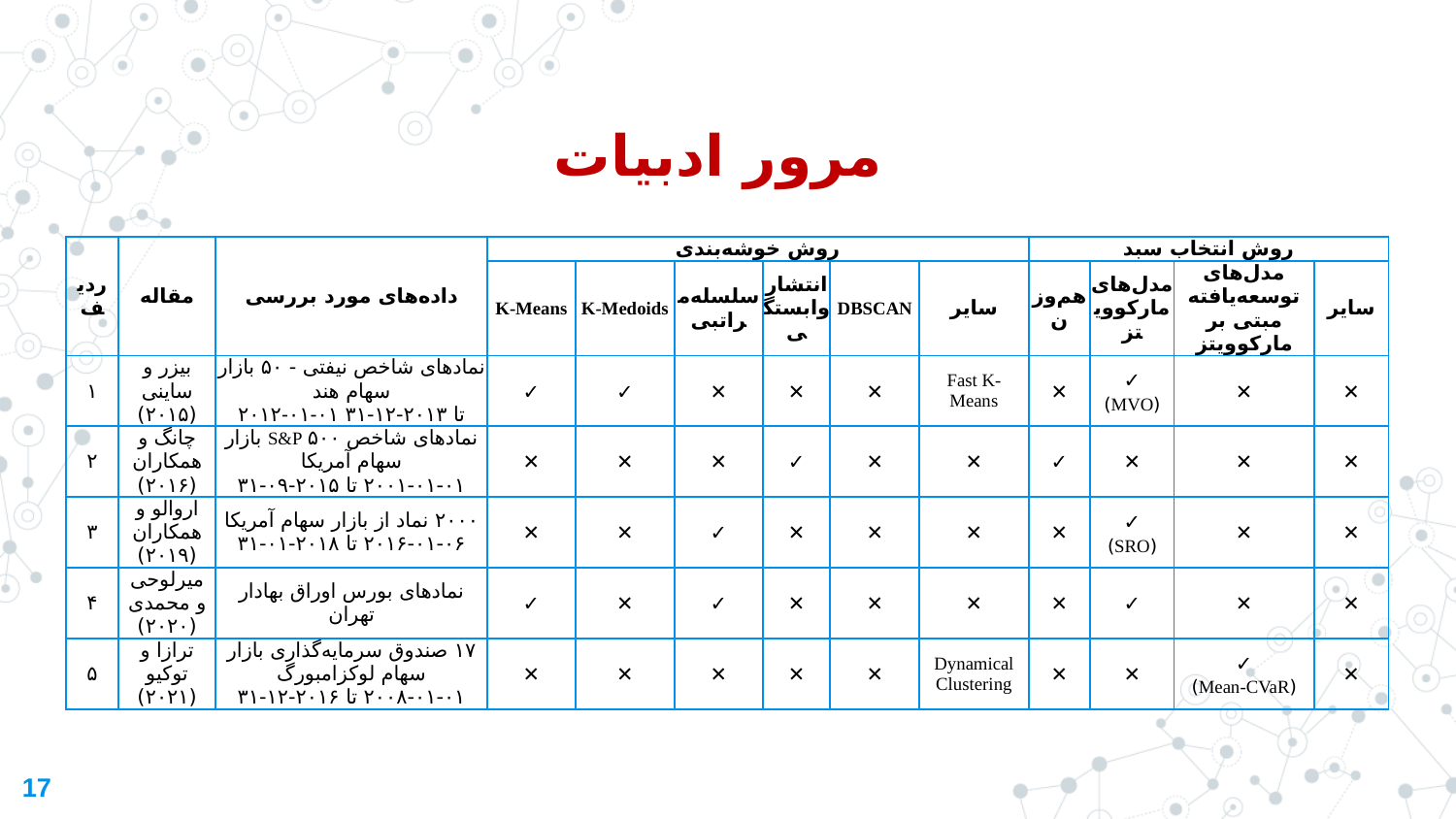

مرور ادبیات
| ردیف | مقاله | داده‌های مورد بررسی | روش خوشه‌بندی |  |  |  |  |  | روش انتخاب سبد |  |  |  |
| --- | --- | --- | --- | --- | --- | --- | --- | --- | --- | --- | --- | --- |
|  |  |  | K-Means | K-Medoids | سلسله‌مراتبی | انتشار وابستگی | DBSCAN | سایر | هم‌وزن | مدل‌های مارکوویتز | مدل‌های توسعه‌یافته مبتی بر مارکوویتز | سایر |
| ۱ | بیزر و ساینی (۲۰۱۵) | نمادهای شاخص نیفتی - ۵۰ بازار سهام هند ۲۰۱۲-۰۱-۰۱ تا ۲۰۱۳-۱۲-۳۱ | ✓ | ✓ | ✕ | ✕ | ✕ | Fast K-Means | ✕ | ✓ (MVO) | ✕ | ✕ |
| ۲ | چانگ و همکاران (۲۰۱۶) | نمادهای شاخص S&P ۵۰۰ بازار سهام آمریکا ۲۰۰۱-۰۱-۰۱ تا ۲۰۱۵-۰۹-۳۱ | ✕ | ✕ | ✕ | ✓ | ✕ | ✕ | ✓ | ✕ | ✕ | ✕ |
| ۳ | اروالو و همکاران (۲۰۱۹) | ۲۰۰۰ نماد از بازار سهام آمریکا ۲۰۱۶-۰۱-۰۶ تا ۲۰۱۸-۰۱-۳۱ | ✕ | ✕ | ✓ | ✕ | ✕ | ✕ | ✕ | ✓ (SRO) | ✕ | ✕ |
| ۴ | میرلوحی و محمدی (۲۰۲۰) | نمادهای بورس اوراق بهادار تهران | ✓ | ✕ | ✓ | ✕ | ✕ | ✕ | ✕ | ✓ | ✕ | ✕ |
| ۵ | ترازا و توکیو (۲۰۲۱) | ۱۷ صندوق سرمایه‌گذاری بازار سهام لوکزامبورگ ۲۰۰۸-۰۱-۰۱ تا ۲۰۱۶-۱۲-۳۱ | ✕ | ✕ | ✕ | ✕ | ✕ | Dynamical Clustering | ✕ | ✕ | ✓ (Mean-CVaR) | ✕ |
17